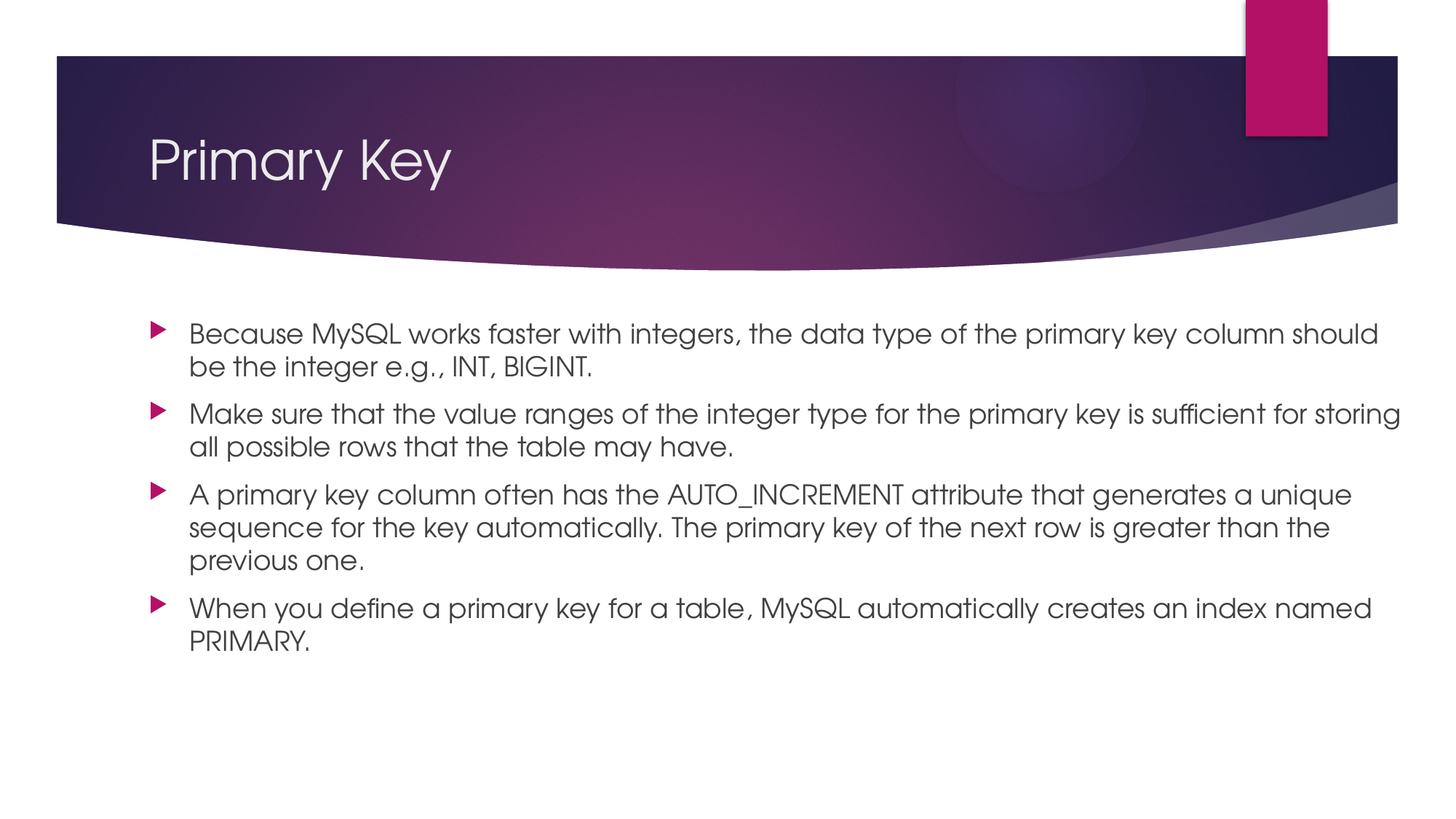

# Primary Key
Because MySQL works faster with integers, the data type of the primary key column should be the integer e.g., INT, BIGINT.
Make sure that the value ranges of the integer type for the primary key is sufficient for storing all possible rows that the table may have.
A primary key column often has the AUTO_INCREMENT attribute that generates a unique sequence for the key automatically. The primary key of the next row is greater than the previous one.
When you define a primary key for a table, MySQL automatically creates an index named PRIMARY.